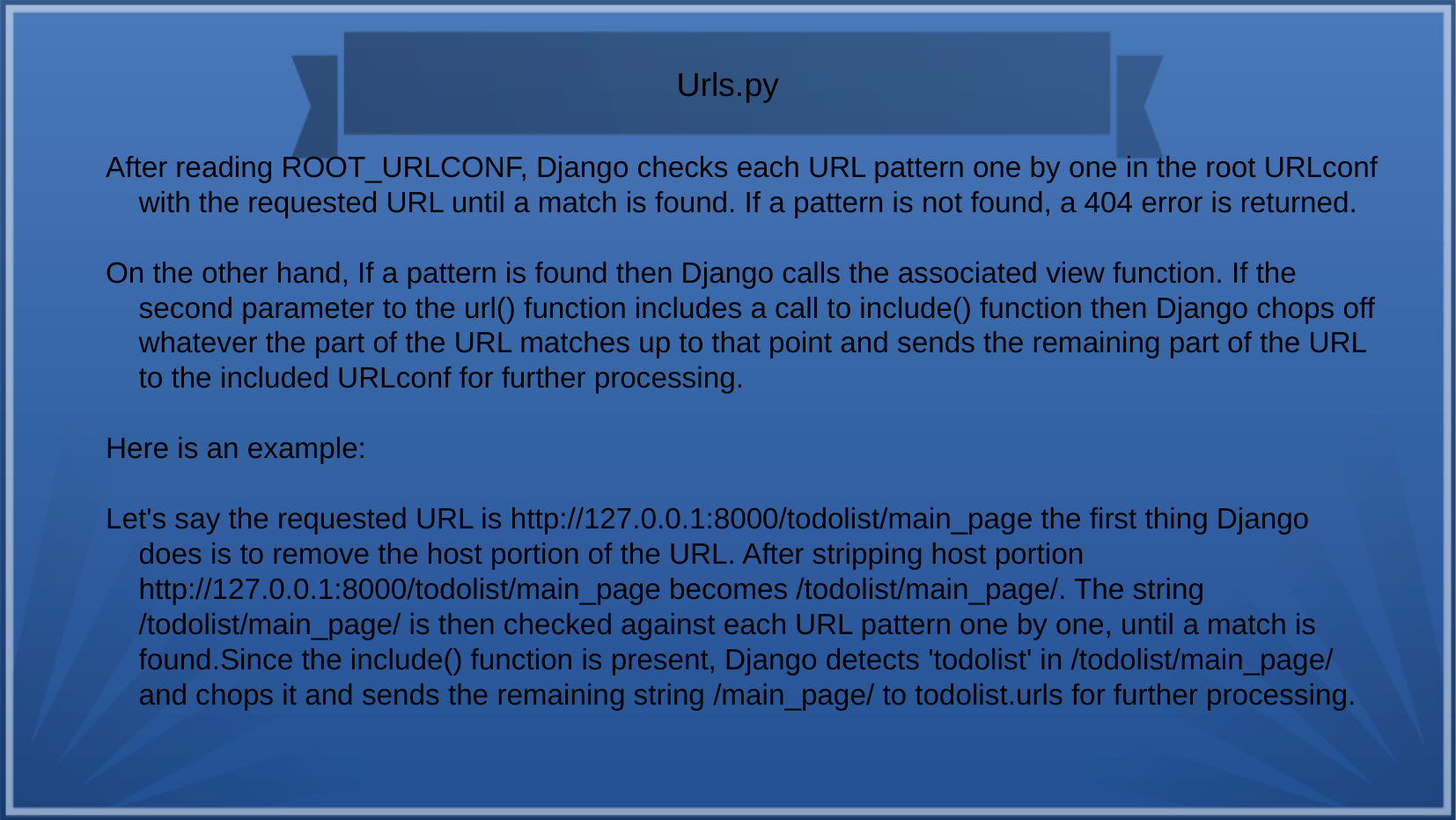

# Urls.py
After reading ROOT_URLCONF, Django checks each URL pattern one by one in the root URLconf with the requested URL until a match is found. If a pattern is not found, a 404 error is returned.

On the other hand, If a pattern is found then Django calls the associated view function. If the second parameter to the url() function includes a call to include() function then Django chops off whatever the part of the URL matches up to that point and sends the remaining part of the URL to the included URLconf for further processing.

Here is an example:

Let's say the requested URL is http://127.0.0.1:8000/todolist/main_page the first thing Django does is to remove the host portion of the URL. After stripping host portion http://127.0.0.1:8000/todolist/main_page becomes /todolist/main_page/. The string /todolist/main_page/ is then checked against each URL pattern one by one, until a match is found.Since the include() function is present, Django detects 'todolist' in /todolist/main_page/ and chops it and sends the remaining string /main_page/ to todolist.urls for further processing.